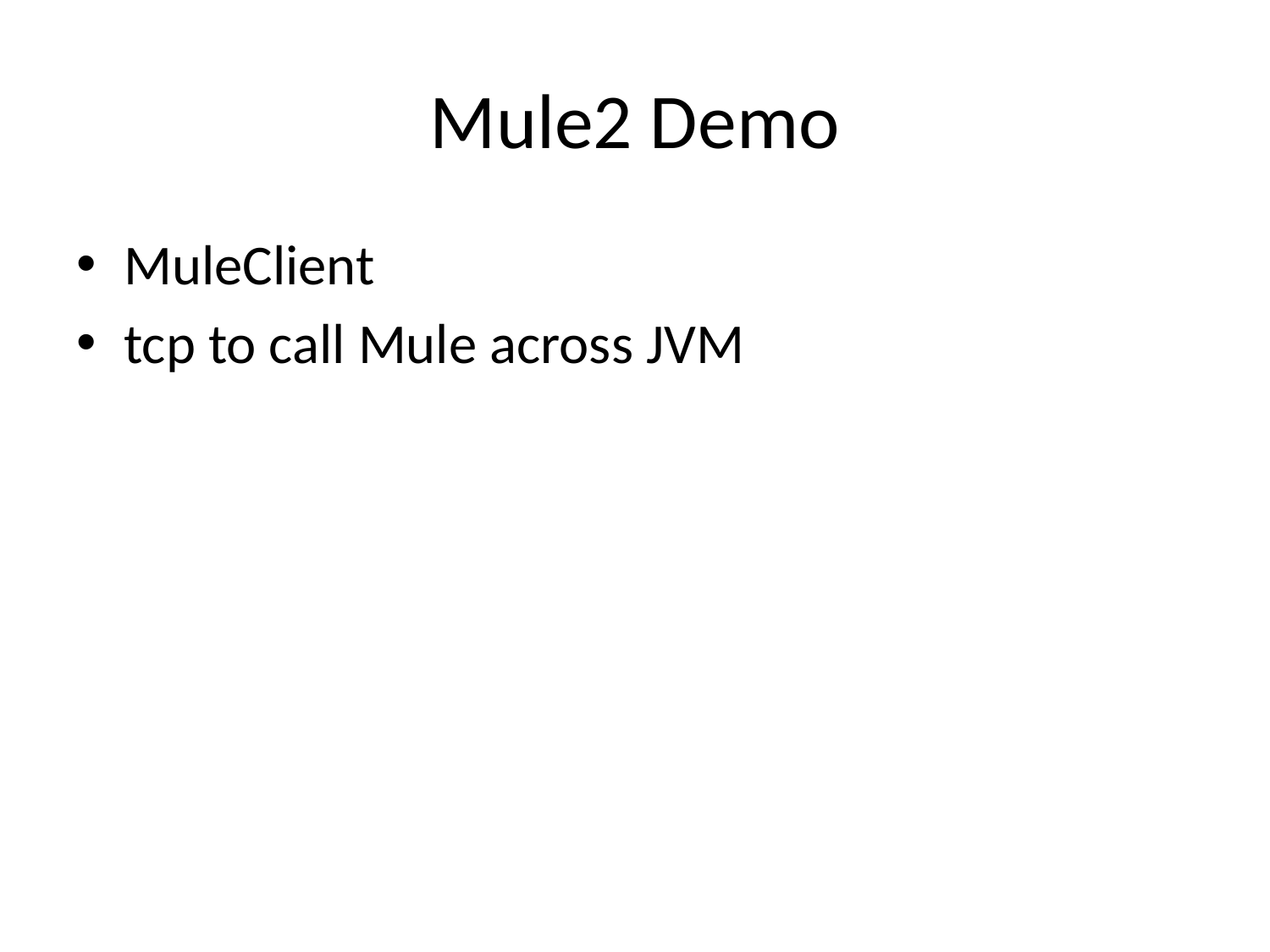

# Mule2 Demo
MuleClient
tcp to call Mule across JVM